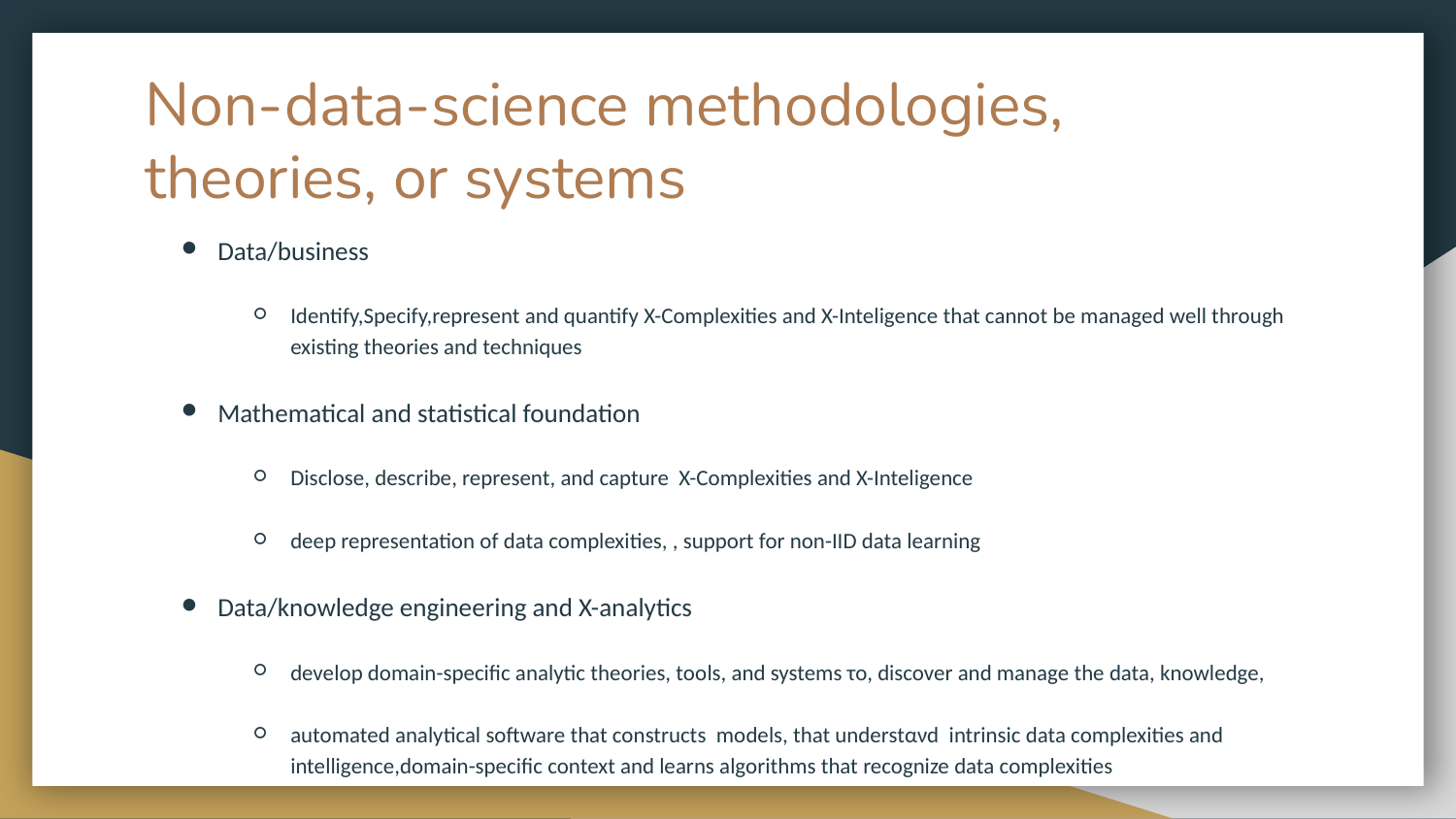

# Non-data-science methodologies, theories, or systems
Data/business
Identify,Specify,represent and quantify X-Complexities and X-Inteligence that cannot be managed well through existing theories and techniques
Mathematical and statistical foundation
Disclose, describe, represent, and capture  X-Complexities and X-Inteligence
deep representation of data complexities, , support for non-IID data learning
Data/knowledge engineering and X-analytics
develop domain-specific analytic theories, tools, and systems το, discover and manage the data, knowledge,
automated analytical software that constructs  models, that understανd  intrinsic data complexities and intelligence,domain-specific context and learns algorithms that recognize data complexities